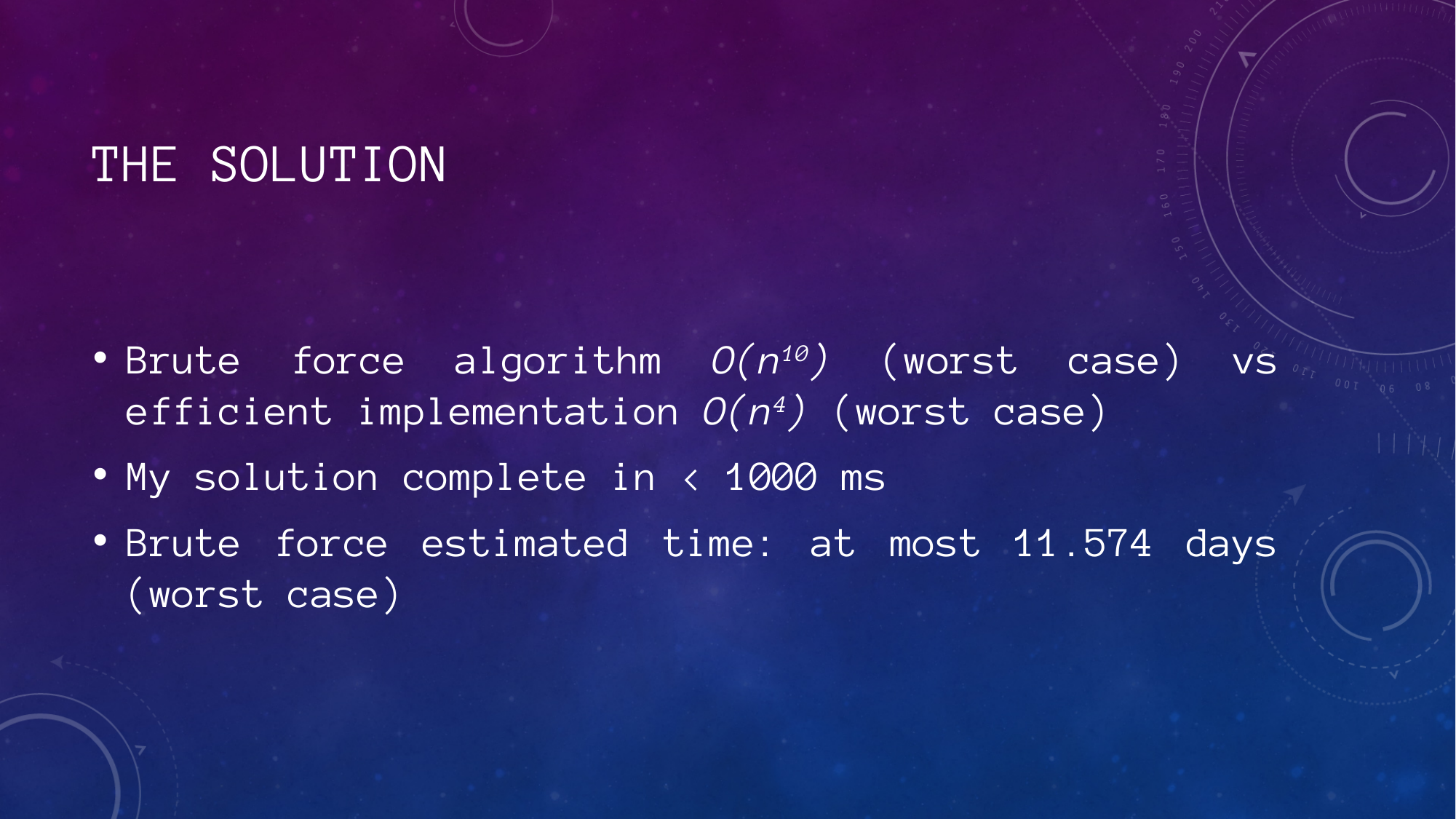

# The Solution
Brute force algorithm O(n10) (worst case) vs efficient implementation O(n4) (worst case)
My solution complete in < 1000 ms
Brute force estimated time: at most 11.574 days (worst case)